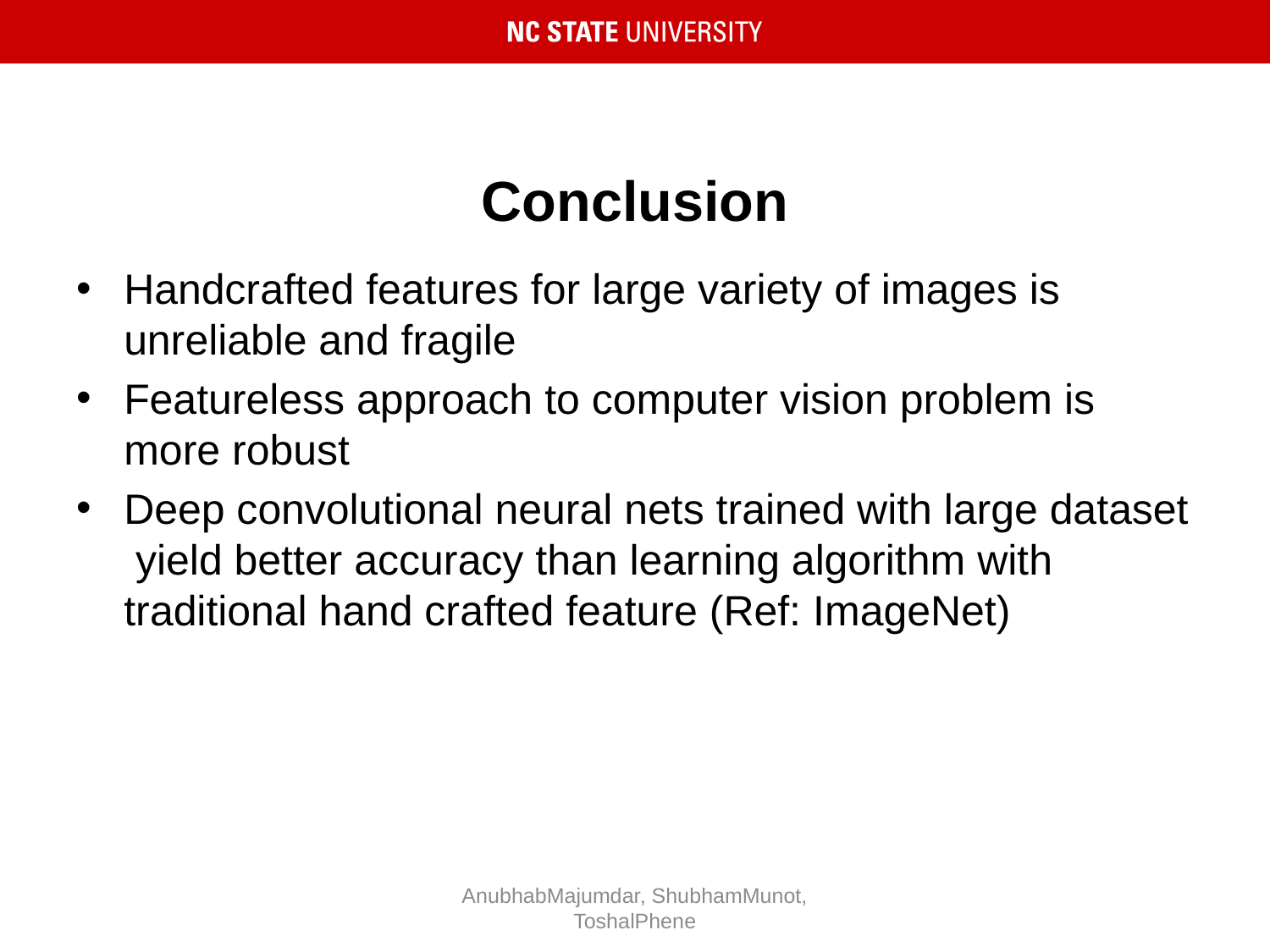

# Conclusion
Handcrafted features for large variety of images is unreliable and fragile
Featureless approach to computer vision problem is more robust
Deep convolutional neural nets trained with large dataset  yield better accuracy than learning algorithm with traditional hand crafted feature (Ref: ImageNet)
AnubhabMajumdar, ShubhamMunot, ToshalPhene